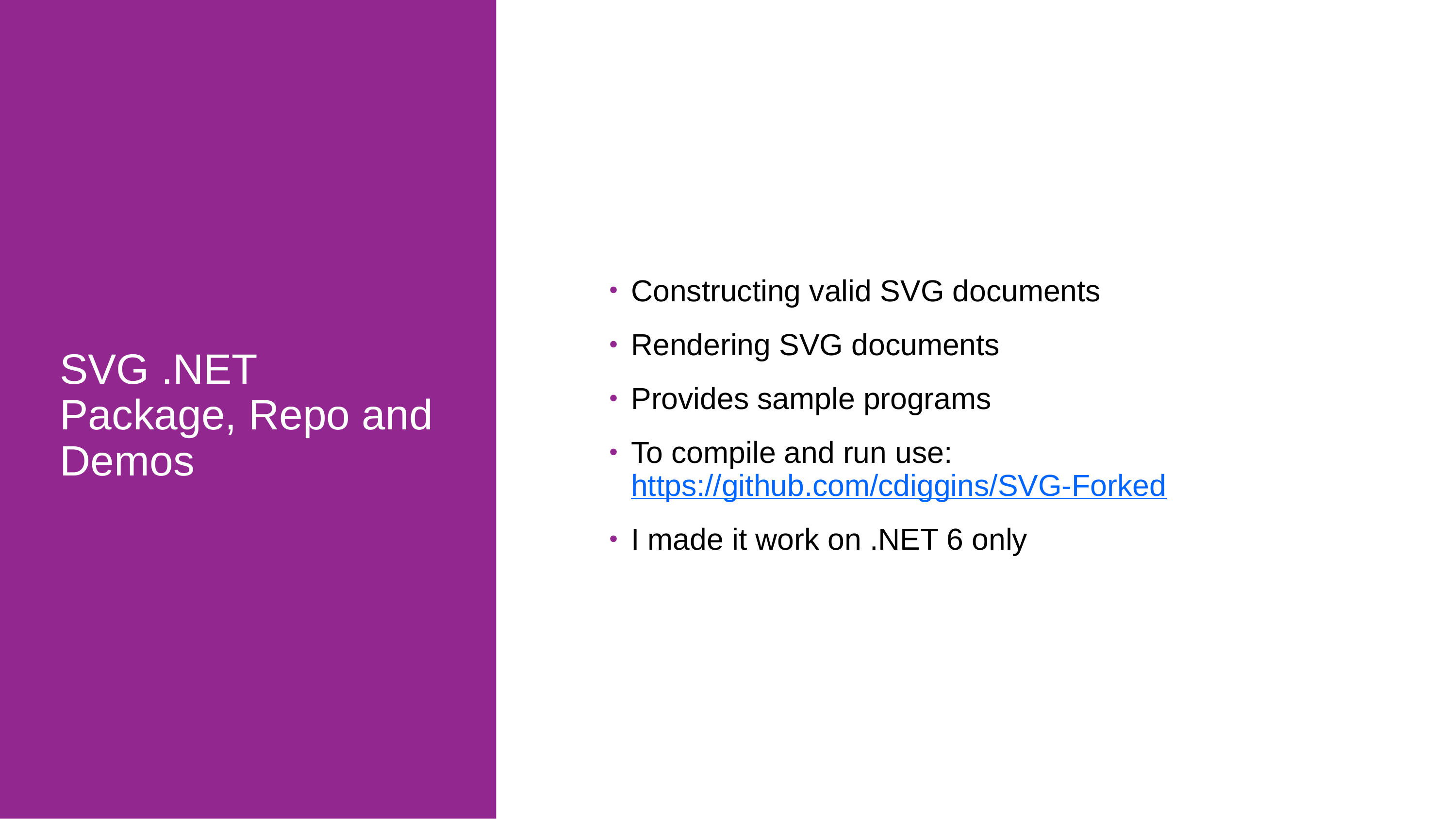

# SVG .NET Package, Repo and Demos
Constructing valid SVG documents
Rendering SVG documents
Provides sample programs
To compile and run use: https://github.com/cdiggins/SVG-Forked
I made it work on .NET 6 only